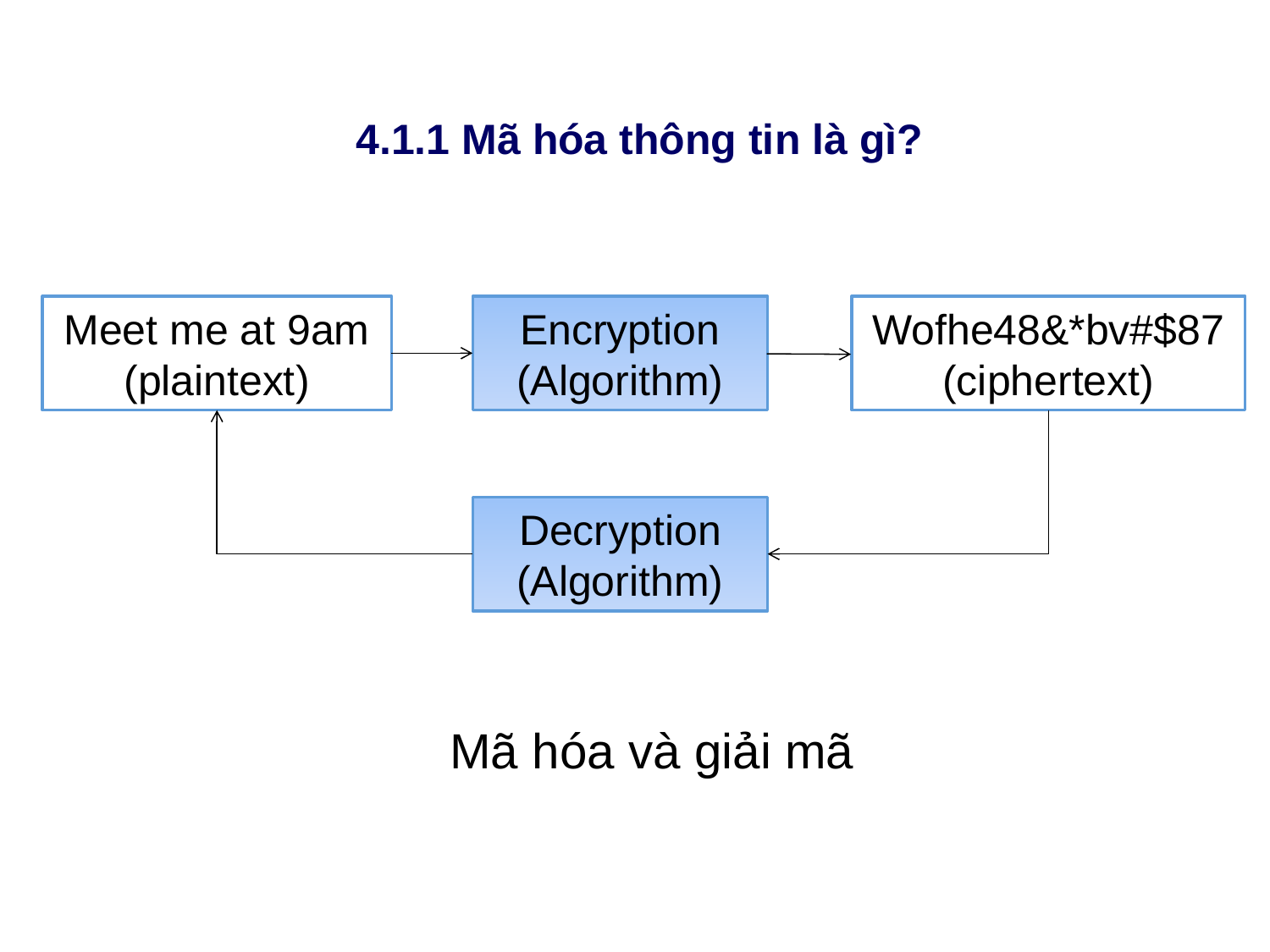

# 4.1.1 Mã hóa thông tin là gì?
Meet me at 9am
(plaintext)
Encryption
(Algorithm)
Wofhe48&*bv#$87
(ciphertext)
Decryption
(Algorithm)
Mã hóa và giải mã